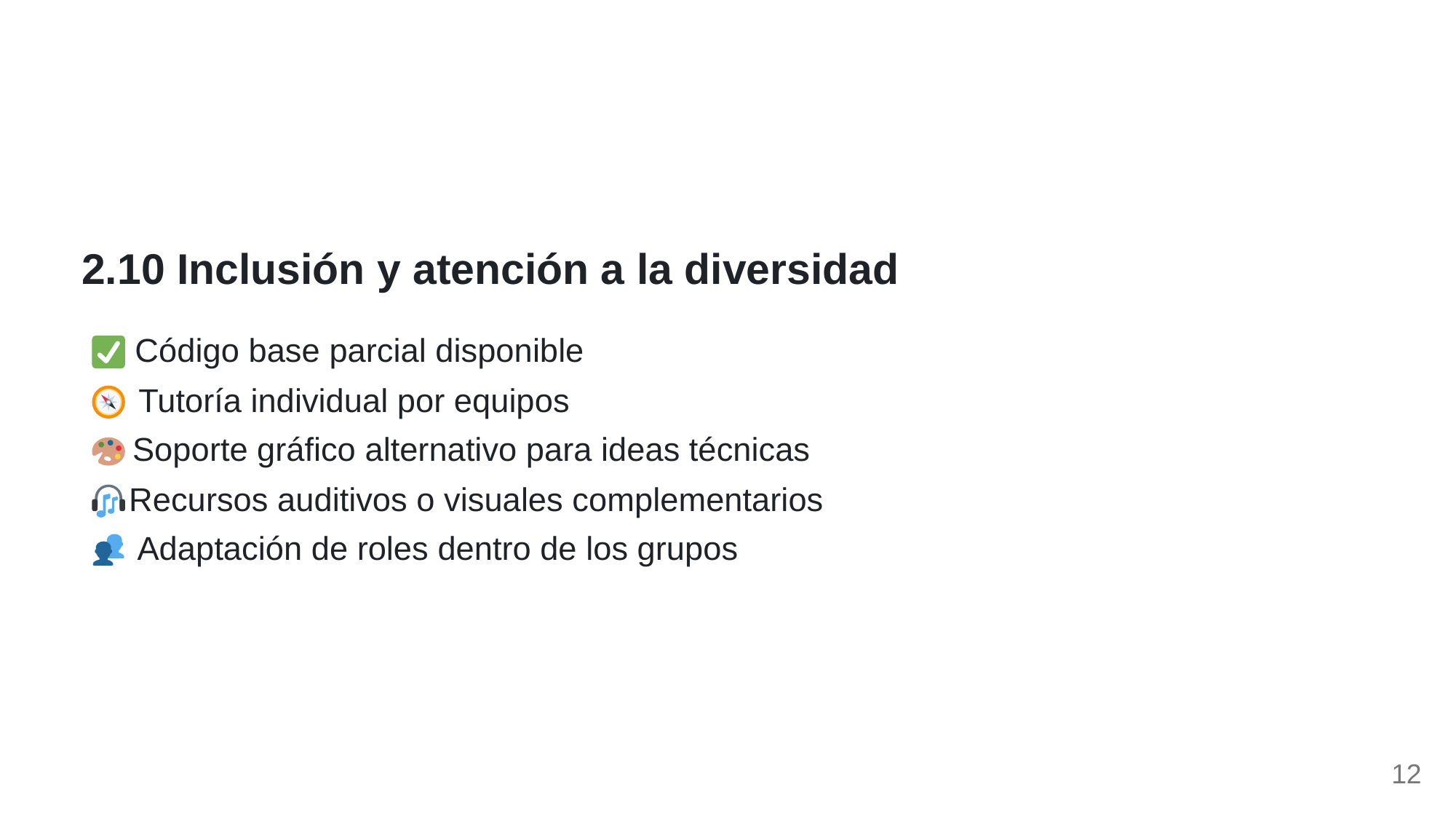

2.10 Inclusión y atención a la diversidad
 Código base parcial disponible

 Tutoría individual por equipos

 Soporte gráfico alternativo para ideas técnicas

 Recursos auditivos o visuales complementarios

 Adaptación de roles dentro de los grupos

12